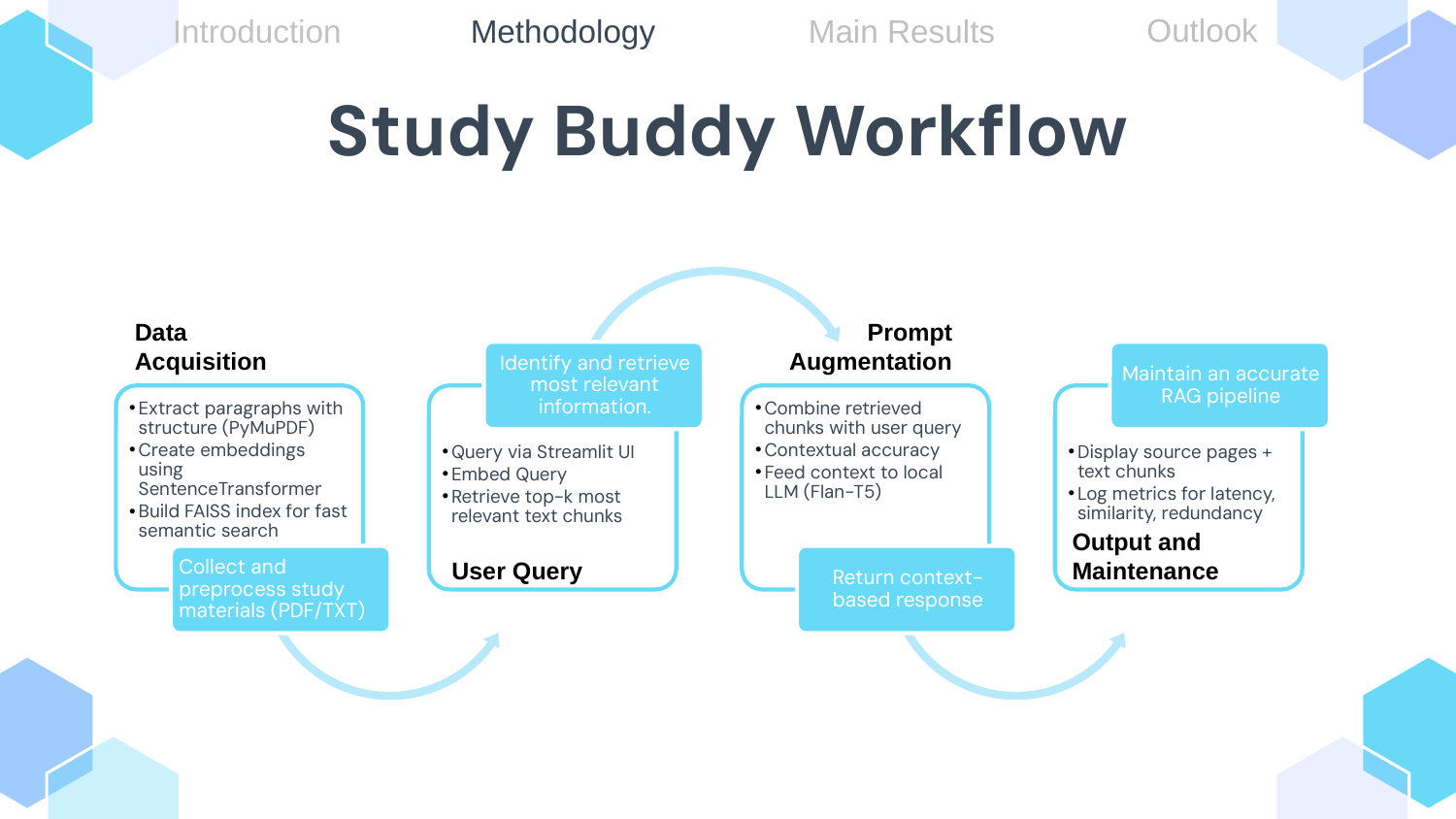

Outlook
Main Results
Introduction
Methodology
# Study Buddy Workflow
Extract paragraphs with structure (PyMuPDF)
Create embeddings using SentenceTransformer
Build FAISS index for fast semantic search
Collect and preprocess study materials (PDF/TXT)
Query via Streamlit UI
Embed Query
Retrieve top-k most relevant text chunks
Identify and retrieve most relevant information.
Combine retrieved chunks with user query
Contextual accuracy
Feed context to local LLM (Flan-T5)
Return context-based response
Display source pages + text chunks
Log metrics for latency, similarity, redundancy
Maintain an accurate RAG pipeline
Prompt
Augmentation
Data
Acquisition
Output and Maintenance
User Query